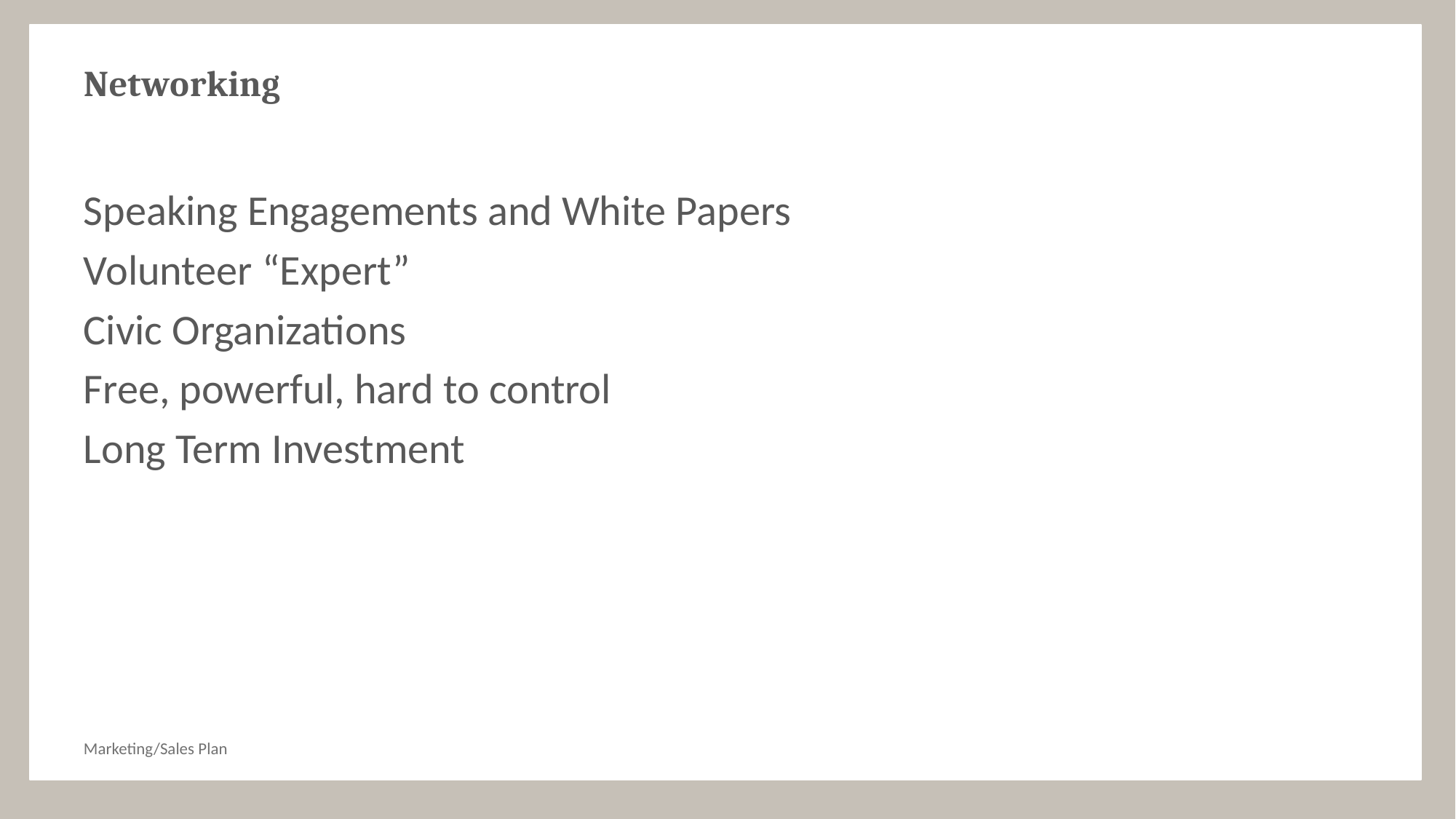

# Networking

Speaking Engagements and White Papers
Volunteer “Expert”
Civic Organizations
Free, powerful, hard to control
Long Term Investment
Marketing/Sales Plan